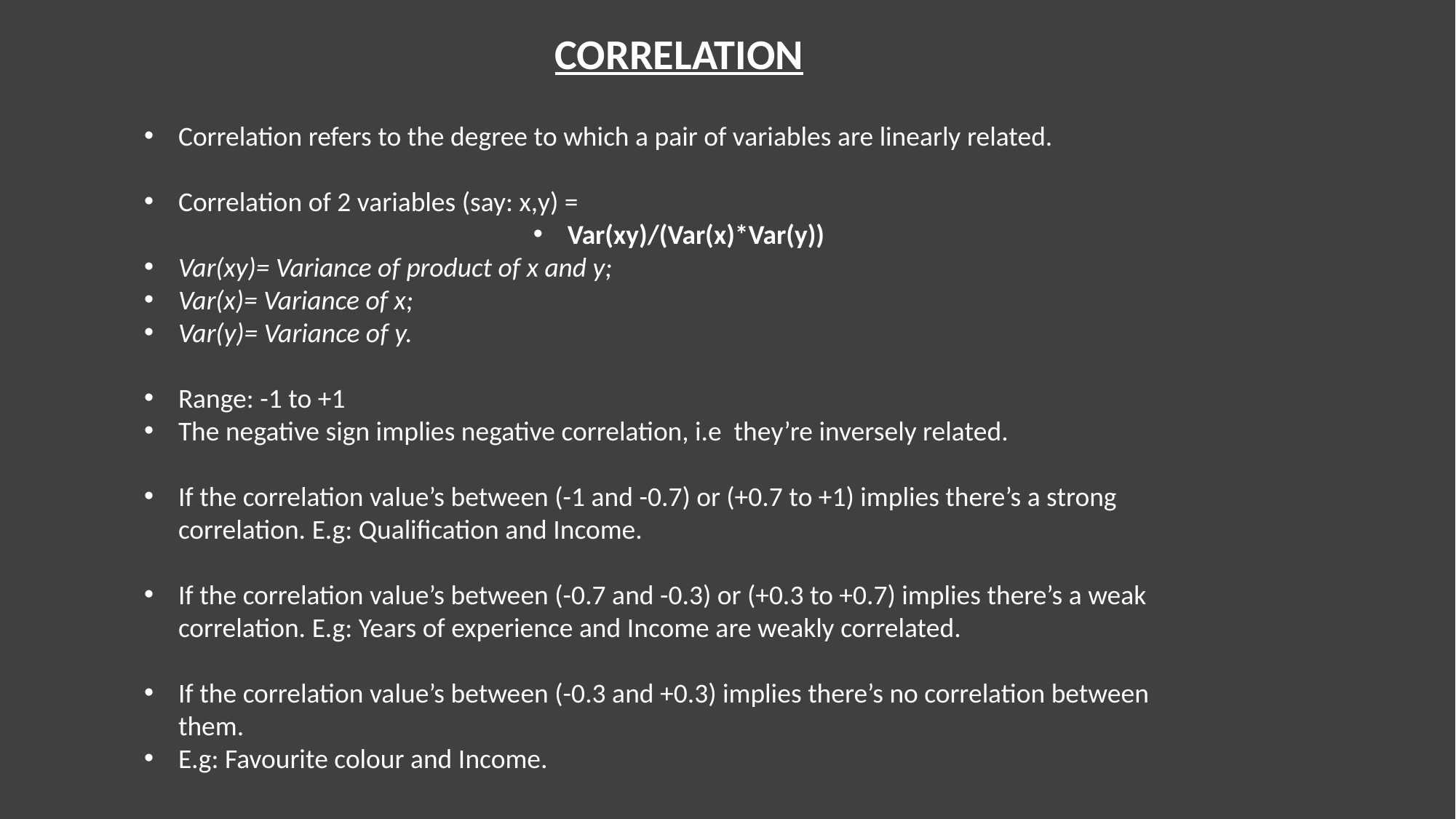

CORRELATION
Correlation refers to the degree to which a pair of variables are linearly related.

Correlation of 2 variables (say: x,y) =
Var(xy)/(Var(x)*Var(y))
Var(xy)= Variance of product of x and y;
Var(x)= Variance of x;
Var(y)= Variance of y.

Range: -1 to +1
The negative sign implies negative correlation, i.e  they’re inversely related.

If the correlation value’s between (-1 and -0.7) or (+0.7 to +1) implies there’s a strong correlation. E.g: Qualification and Income.

If the correlation value’s between (-0.7 and -0.3) or (+0.3 to +0.7) implies there’s a weak correlation. E.g: Years of experience and Income are weakly correlated.

If the correlation value’s between (-0.3 and +0.3) implies there’s no correlation between them.
E.g: Favourite colour and Income.